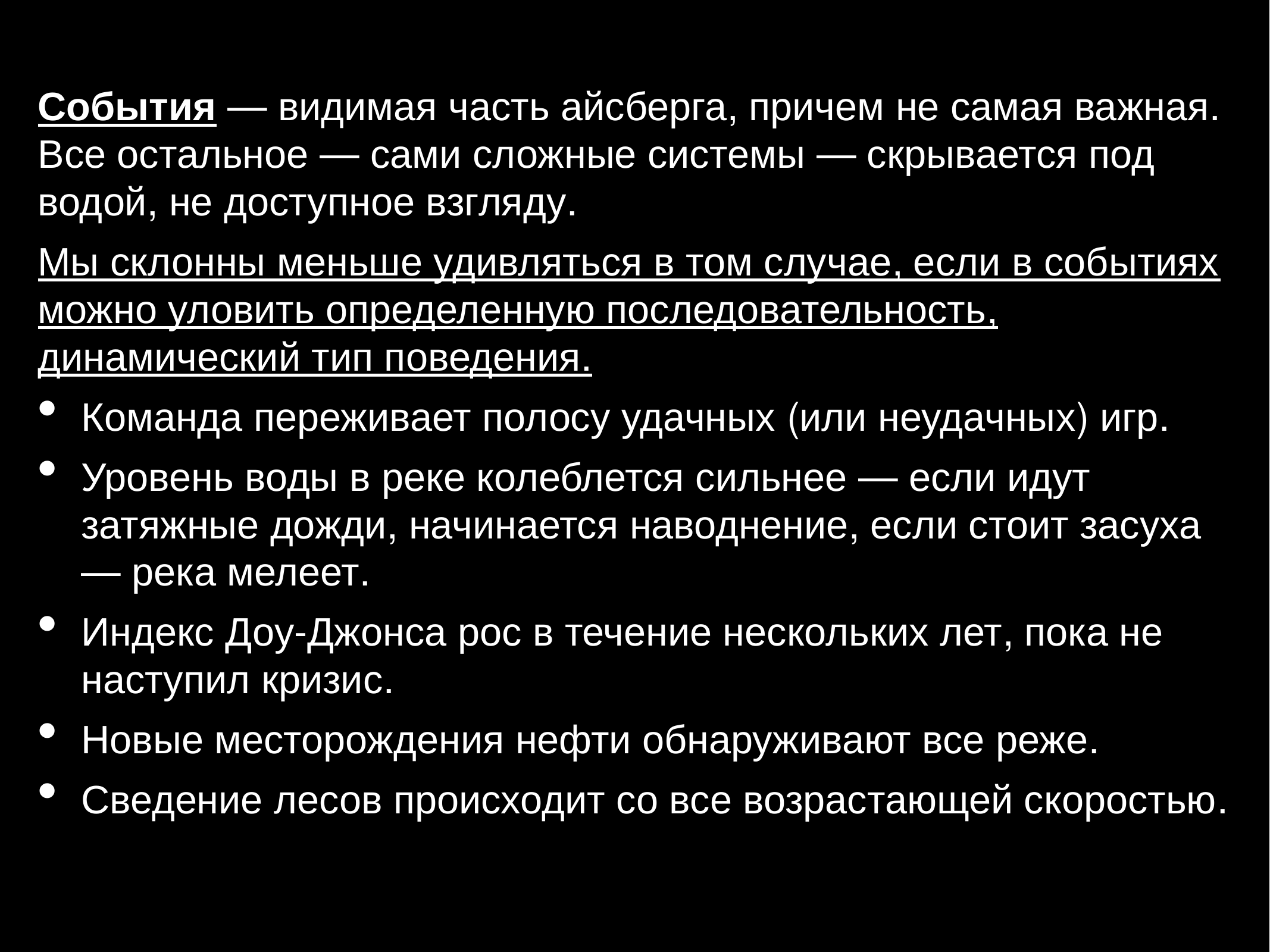

14
События — видимая часть айсберга, причем не самая важная. Все остальное — сами сложные системы — скрывается под водой, не доступное взгляду.
Мы склонны меньше удивляться в том случае, если в событиях можно уловить определенную последовательность, динамический тип поведения.
Команда переживает полосу удачных (или неудачных) игр.
Уровень воды в реке колеблется сильнее — если идут затяжные дожди, начинается наводнение, если стоит засуха — река мелеет.
Индекс Доу-Джонса рос в течение нескольких лет, пока не наступил кризис.
Новые месторождения нефти обнаруживают все реже.
Сведение лесов происходит со все возрастающей скоростью.